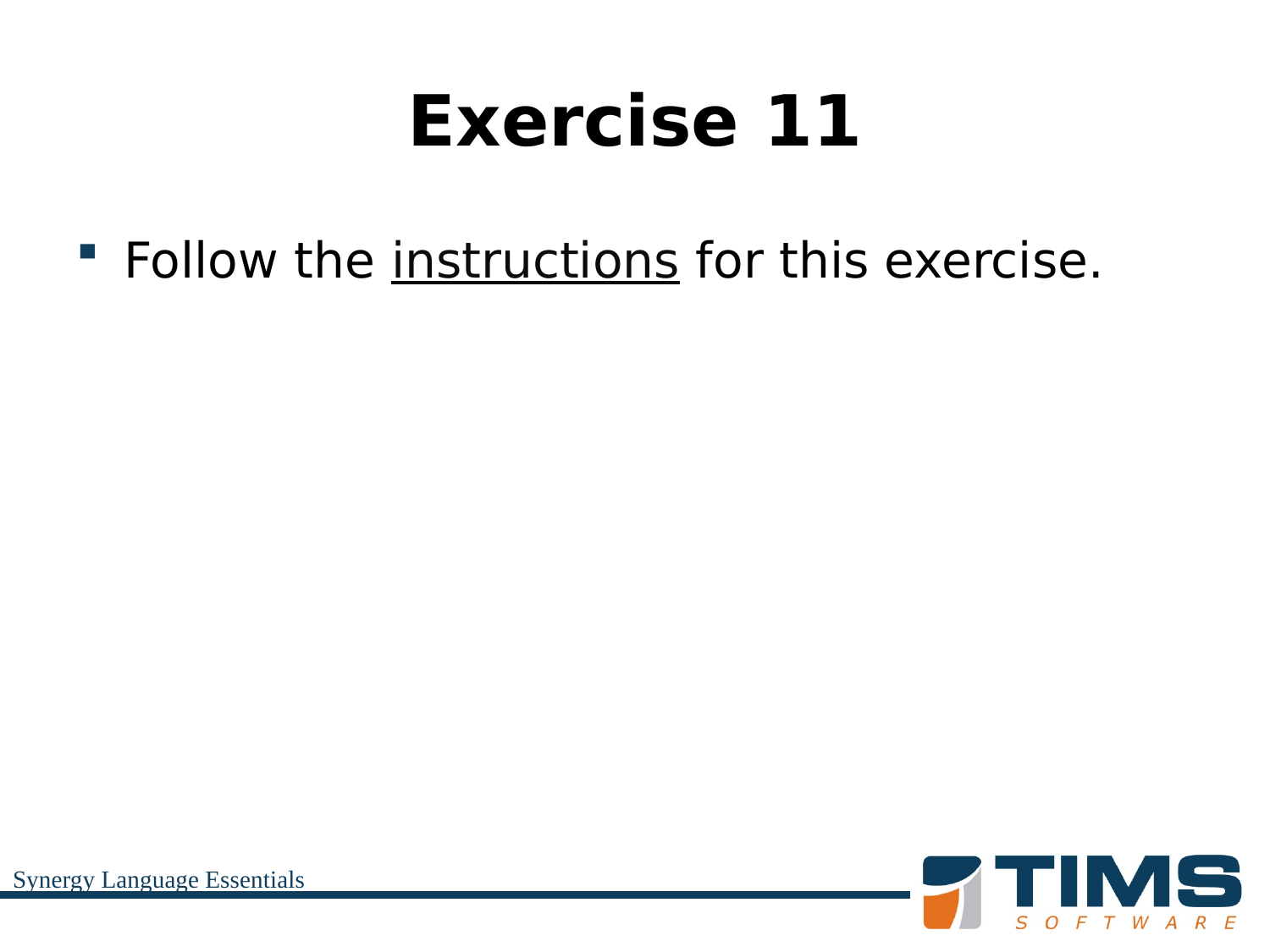

# Exercise 11
Follow the instructions for this exercise.
Synergy Language Essentials